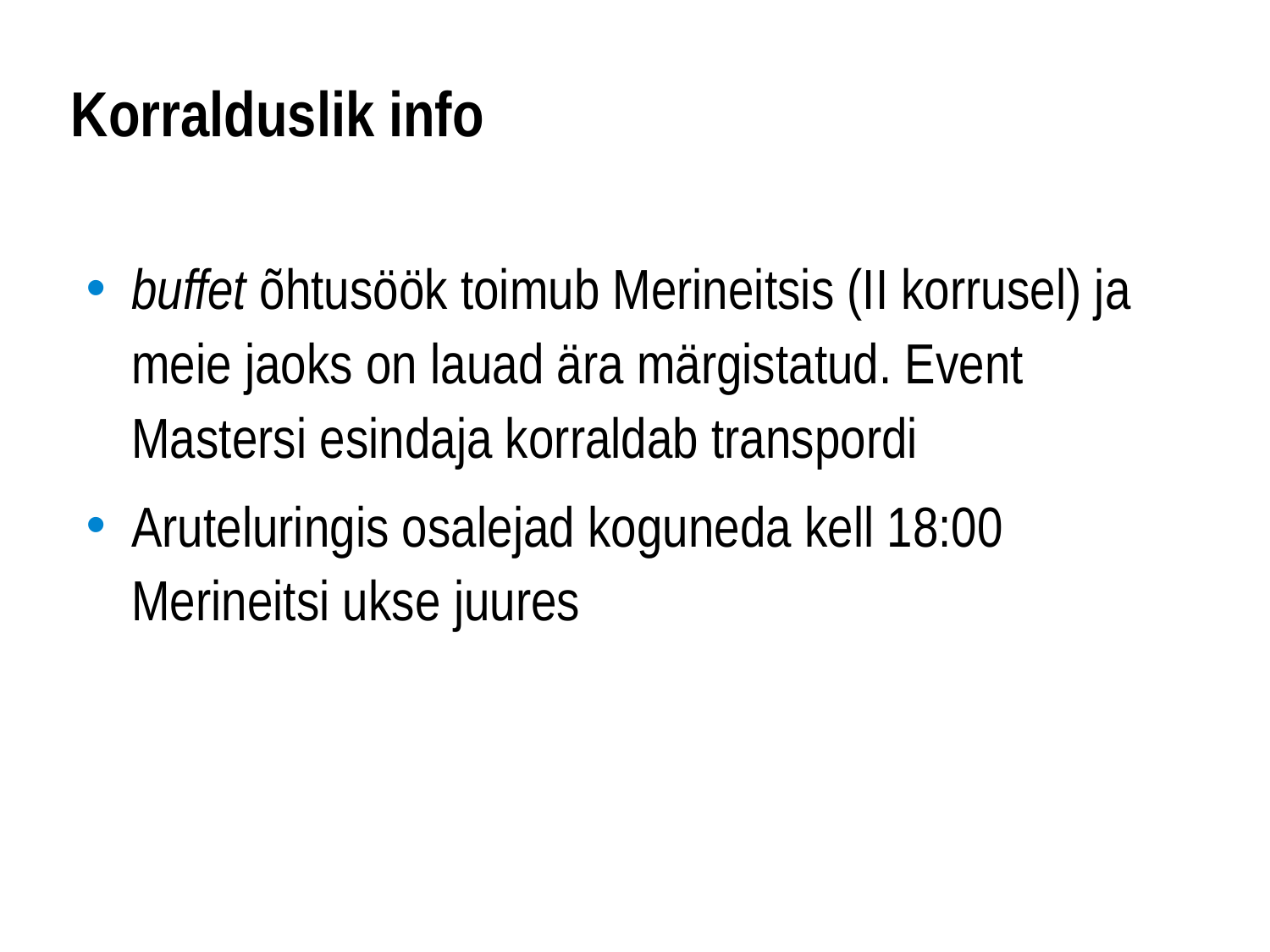

# Korralduslik info
buffet õhtusöök toimub Merineitsis (II korrusel) ja meie jaoks on lauad ära märgistatud. Event Mastersi esindaja korraldab transpordi
Aruteluringis osalejad koguneda kell 18:00 Merineitsi ukse juures